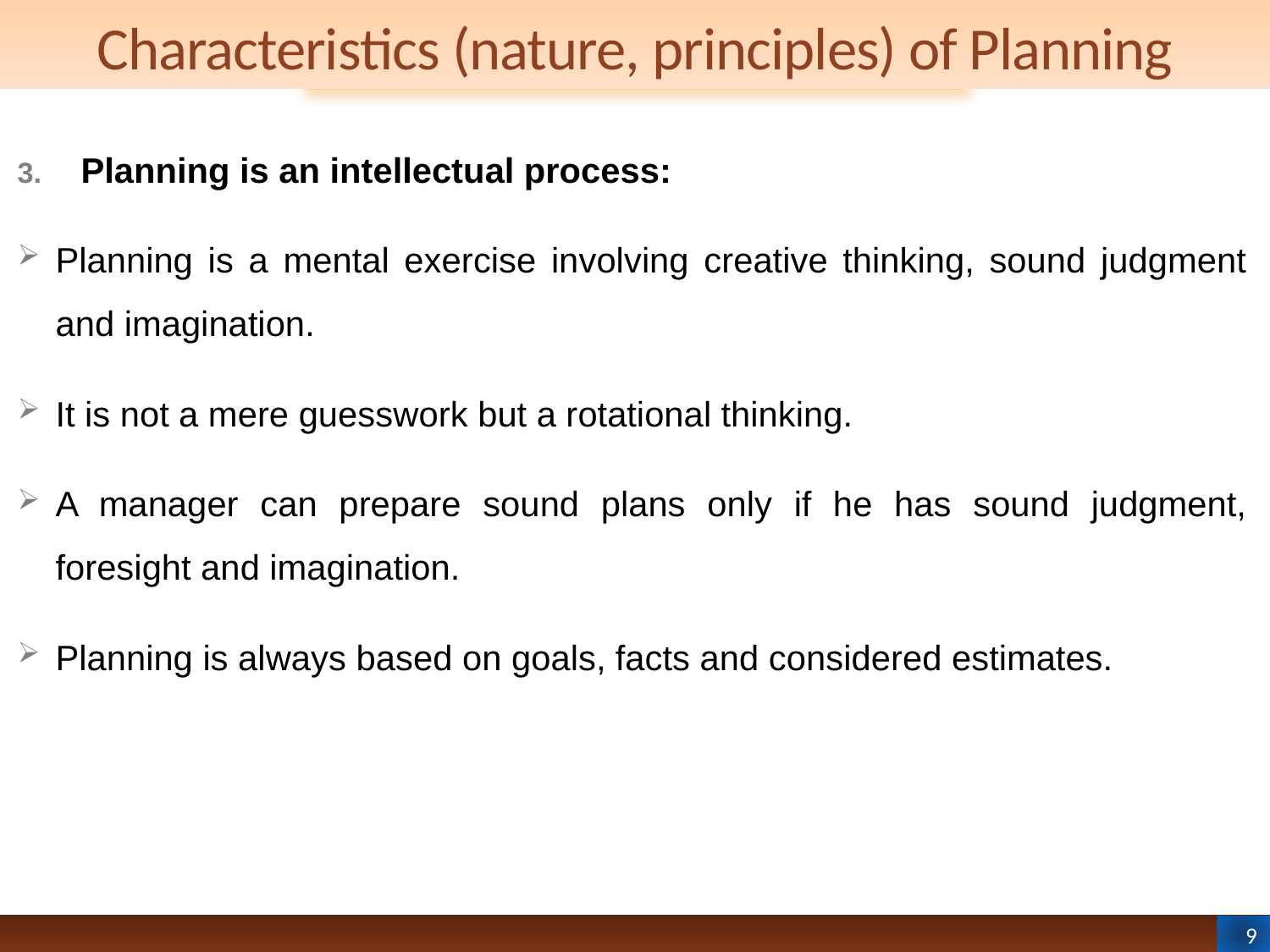

# Characteristics (nature, principles) of Planning
Planning is an intellectual process:
Planning is a mental exercise involving creative thinking, sound judgment and imagination.
It is not a mere guesswork but a rotational thinking.
A manager can prepare sound plans only if he has sound judgment, foresight and imagination.
Planning is always based on goals, facts and considered estimates.
9